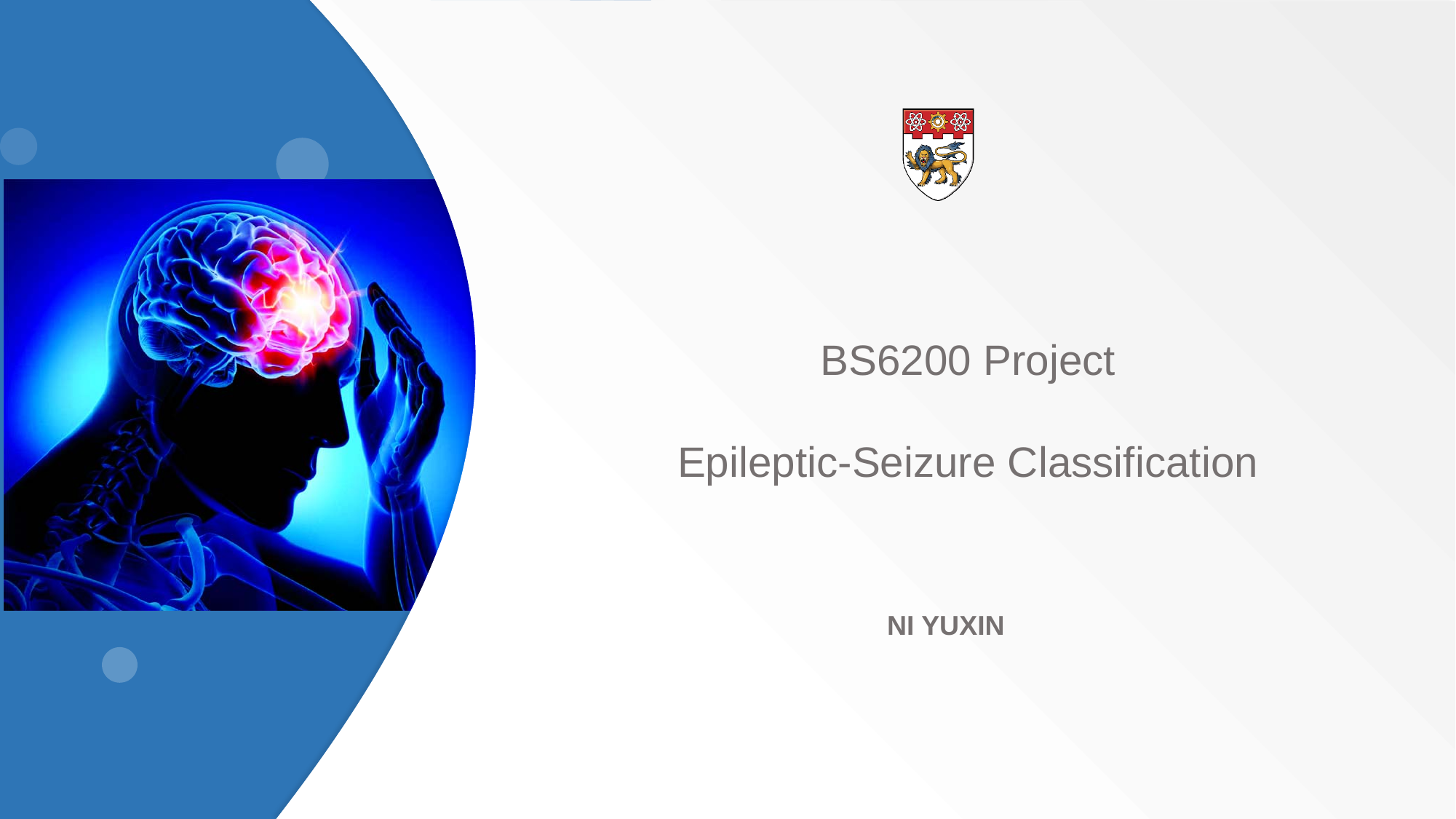

# BS6200 Project Epileptic-Seizure Classification
NI YUXIN